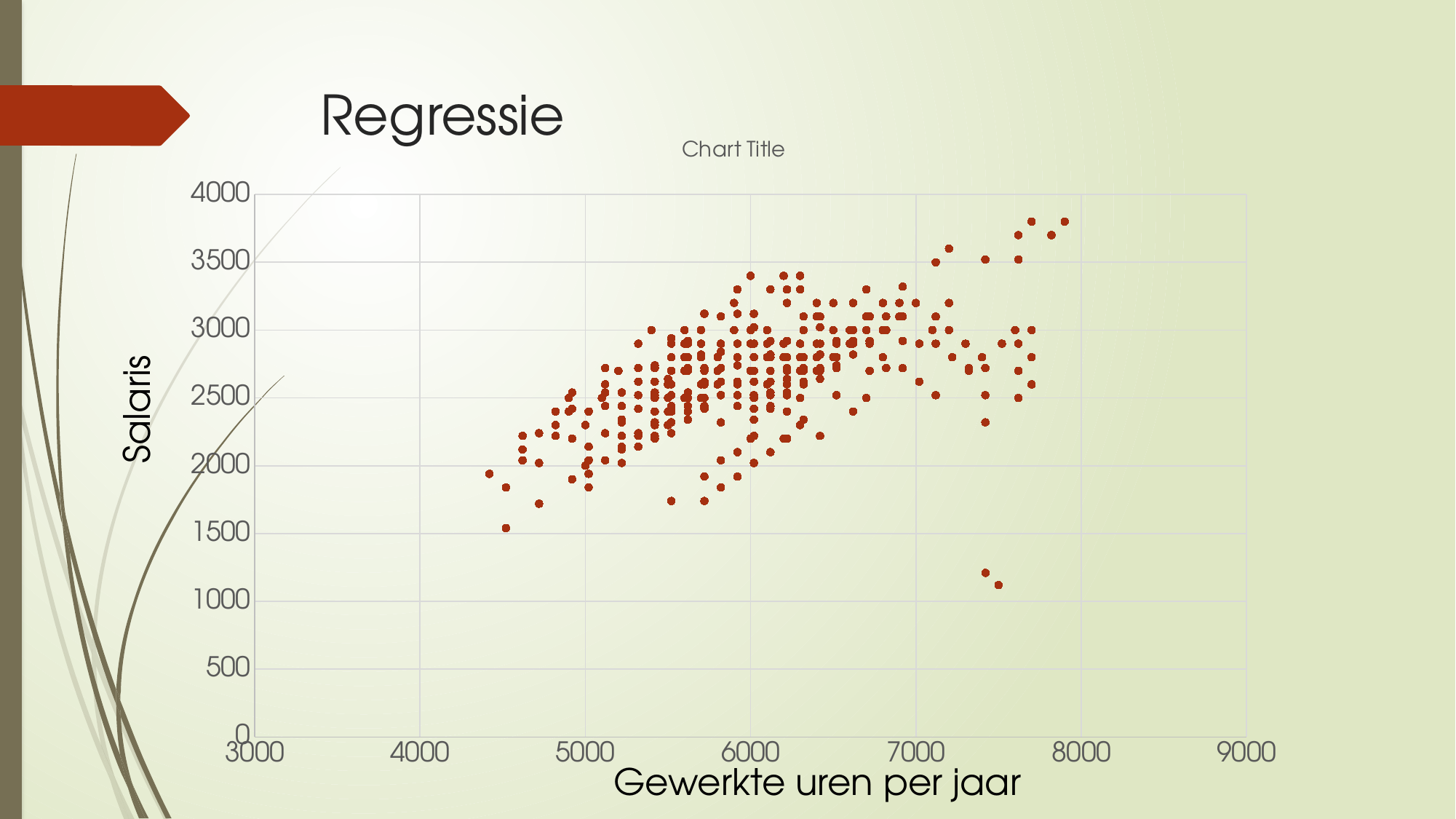

# Regressie

### Chart:

| Category |  |
|---|---|
Salaris
Gewerkte uren per jaar